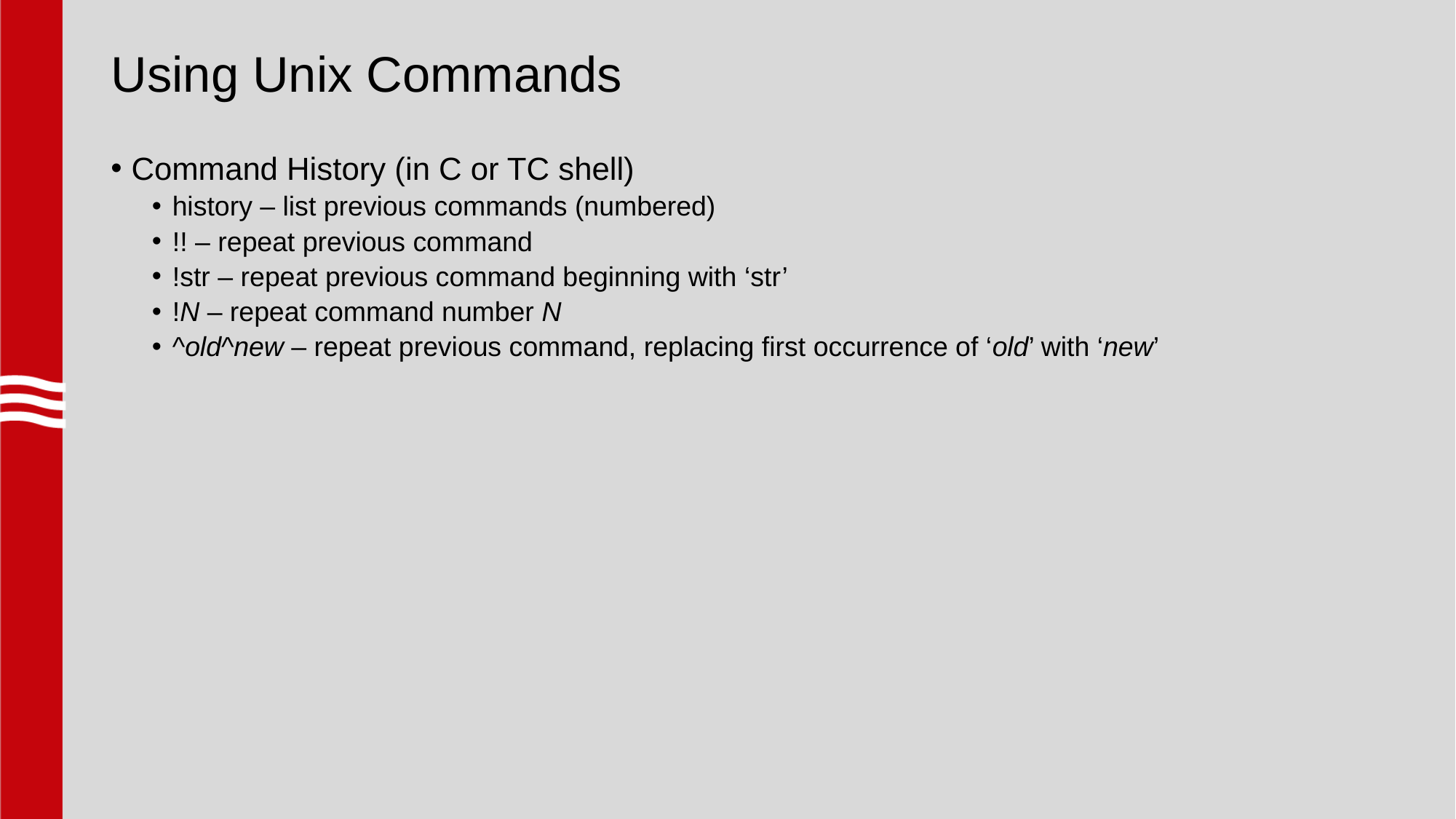

# Using Unix Commands
Command History (in C or TC shell)
history – list previous commands (numbered)
!! – repeat previous command
!str – repeat previous command beginning with ‘str’
!N – repeat command number N
^old^new – repeat previous command, replacing first occurrence of ‘old’ with ‘new’